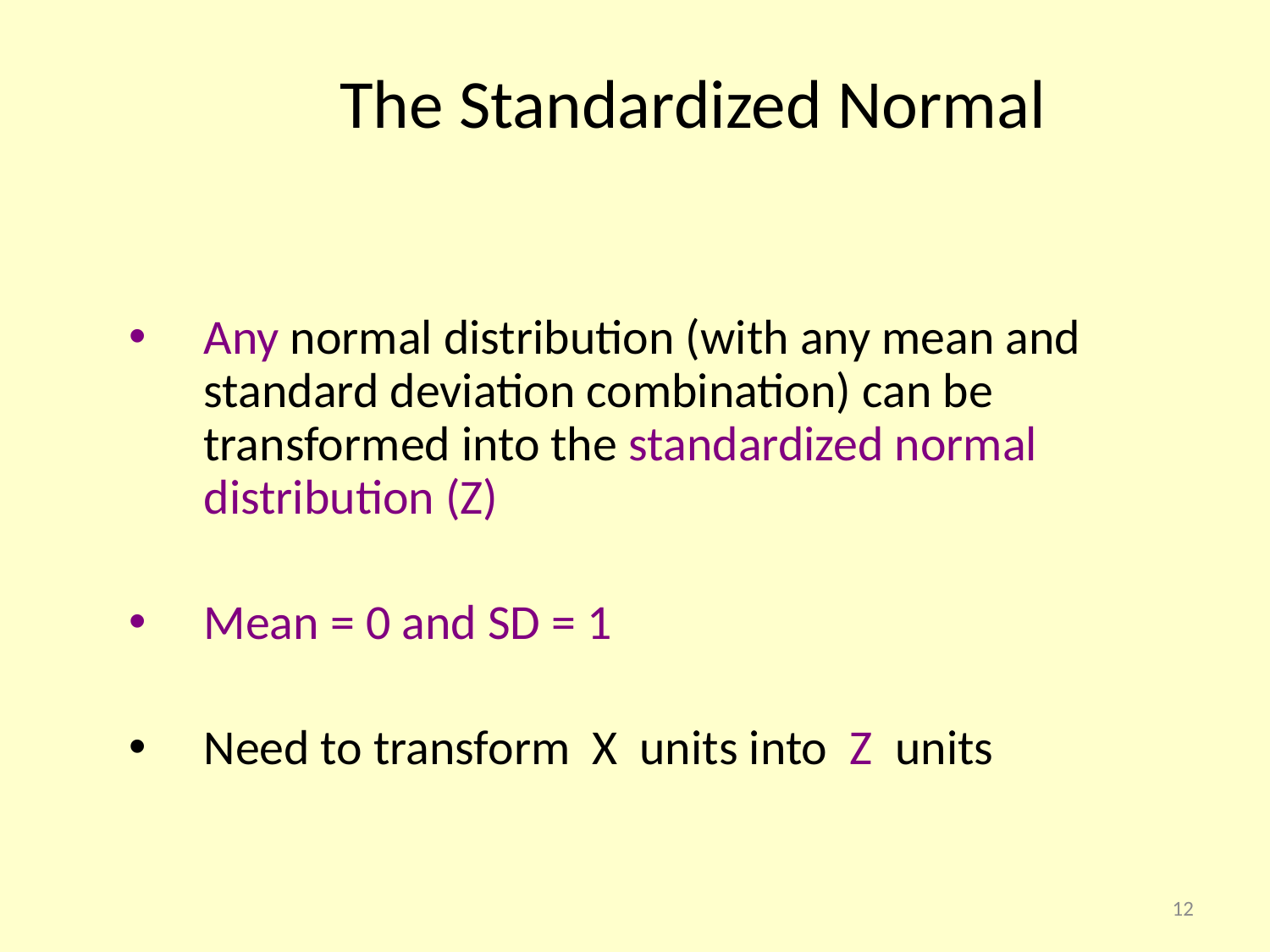

The Standardized Normal
Any normal distribution (with any mean and standard deviation combination) can be transformed into the standardized normal distribution (Z)

Mean = 0 and SD = 1

Need to transform  X  units into  Z  units
12